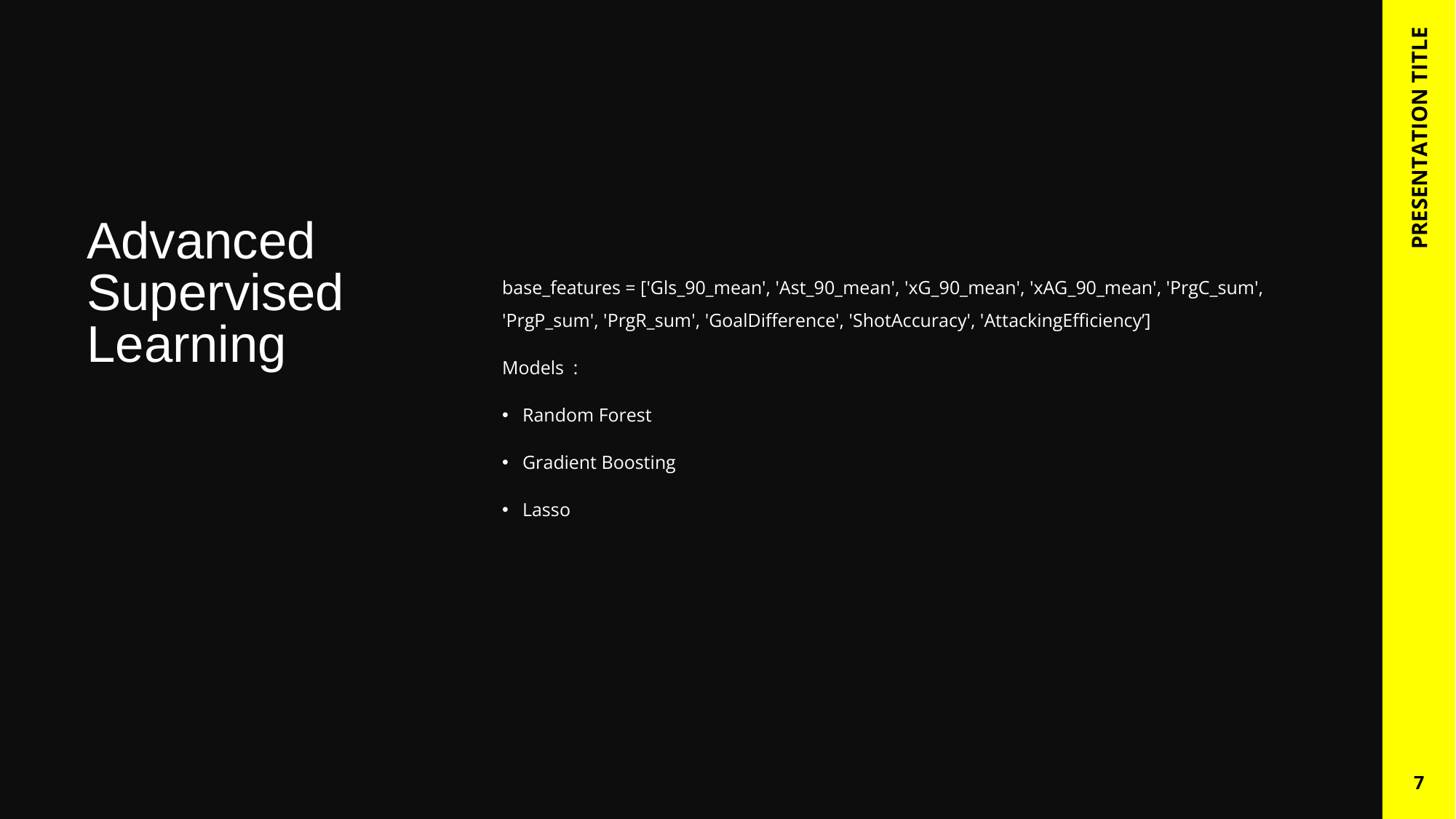

# Advanced Supervised Learning
PRESENTATION TITLE
base_features = ['Gls_90_mean', 'Ast_90_mean', 'xG_90_mean', 'xAG_90_mean', 'PrgC_sum', 'PrgP_sum', 'PrgR_sum', 'GoalDifference', 'ShotAccuracy', 'AttackingEfficiency’]
Models  :
Random Forest
Gradient Boosting
Lasso
7